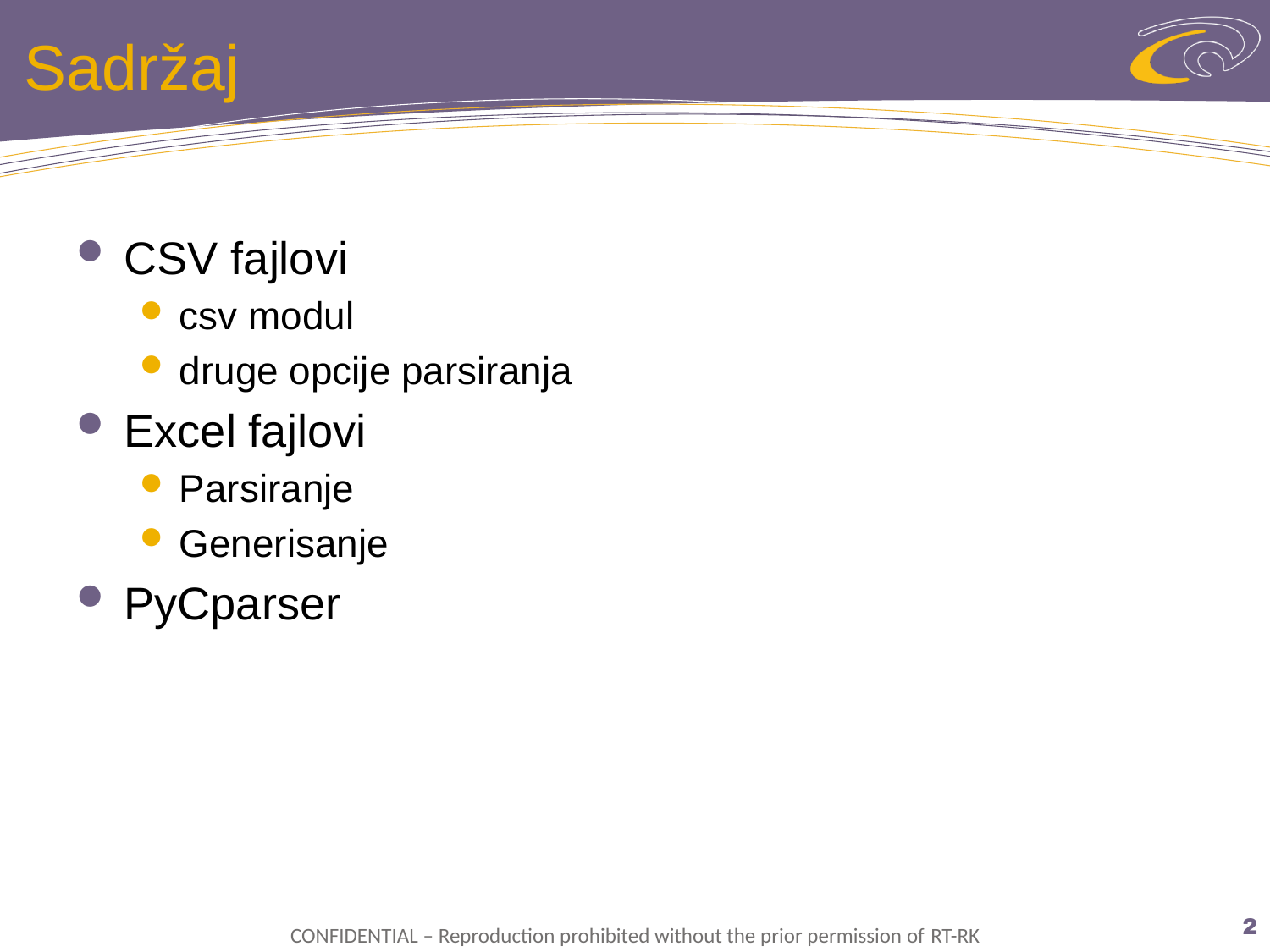

CSV fajlovi
csv modul
druge opcije parsiranja
Excel fajlovi
Parsiranje
Generisanje
PyCparser
# Sadržaj